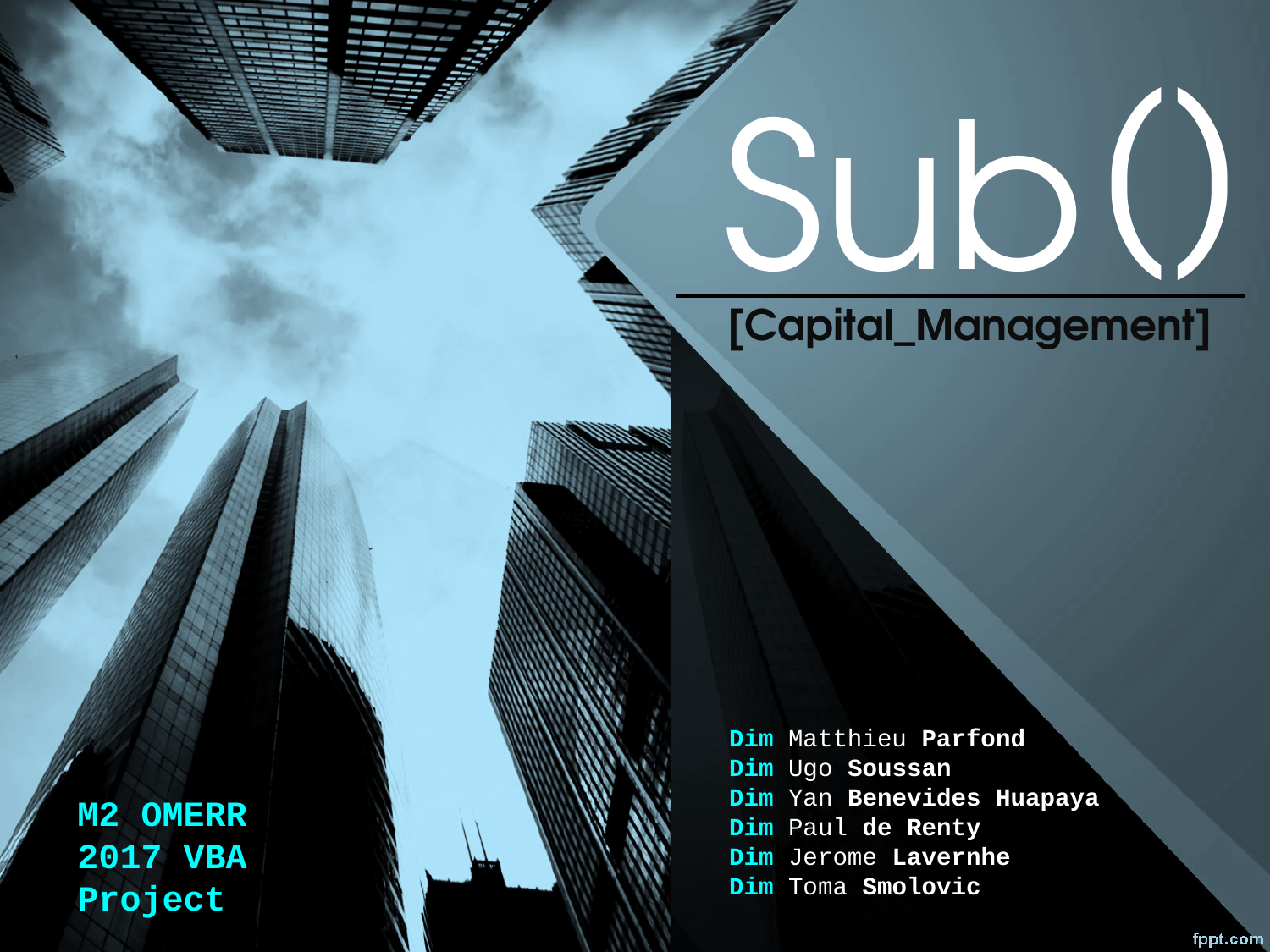

()
# Sub
[Capital_Management]
Dim Matthieu Parfond
Dim Ugo Soussan
Dim Yan Benevides Huapaya
Dim Paul de Renty
Dim Jerome Lavernhe
Dim Toma Smolovic
M2 OMERR 2017 VBA Project